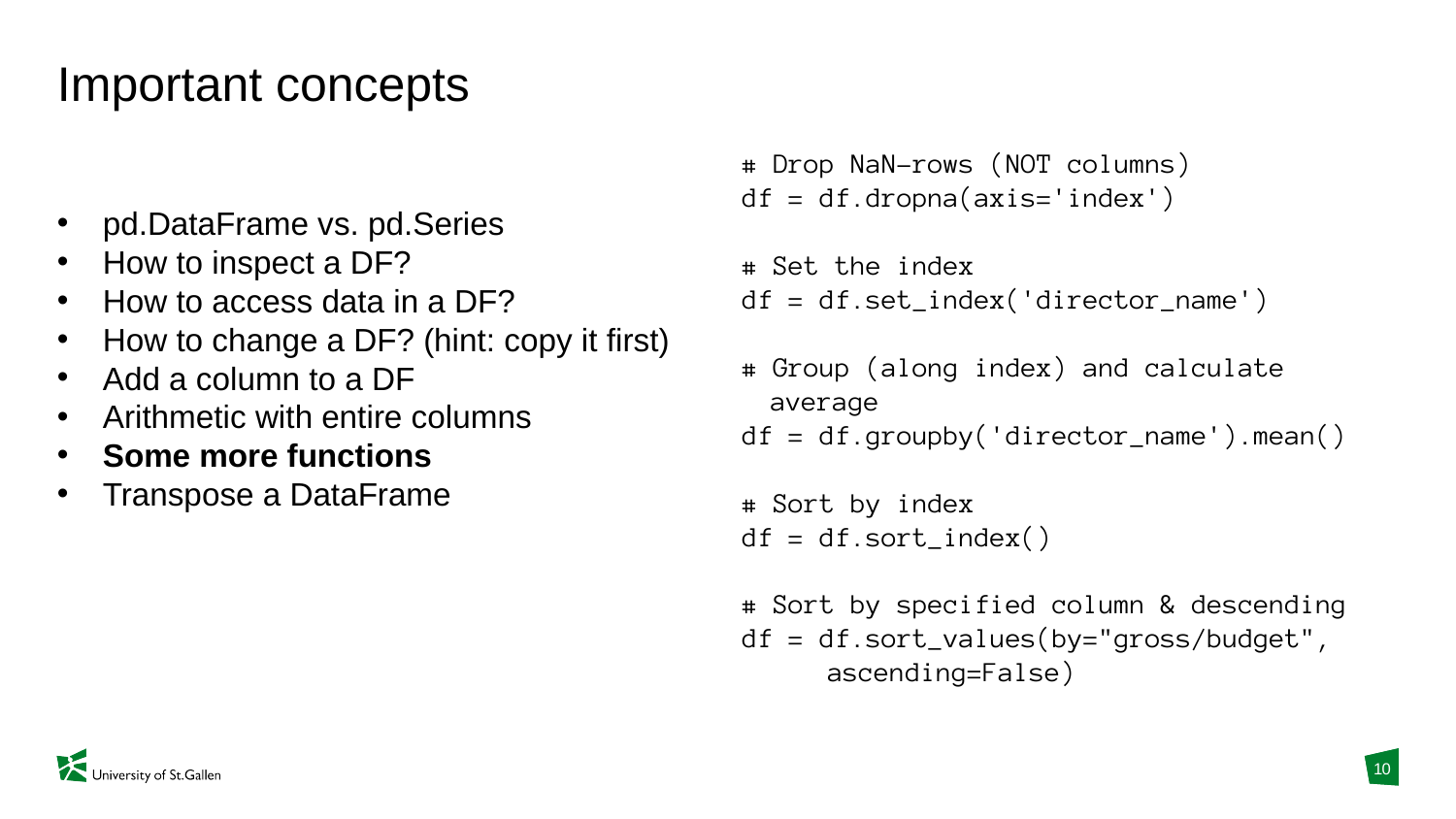

# Important concepts
# Drop NaN-rows (NOT columns)
df = df.dropna(axis='index')

# Set the index
df = df.set_index('director_name')

# Group (along index) and calculate average
df = df.groupby('director_name').mean()

# Sort by index
df = df.sort_index()

# Sort by specified column & descending
df = df.sort_values(by="gross/budget",  ascending=False)
pd.DataFrame vs. pd.Series
How to inspect a DF?
How to access data in a DF?
How to change a DF? (hint: copy it first)
Add a column to a DF
Arithmetic with entire columns
Some more functions
Transpose a DataFrame

10